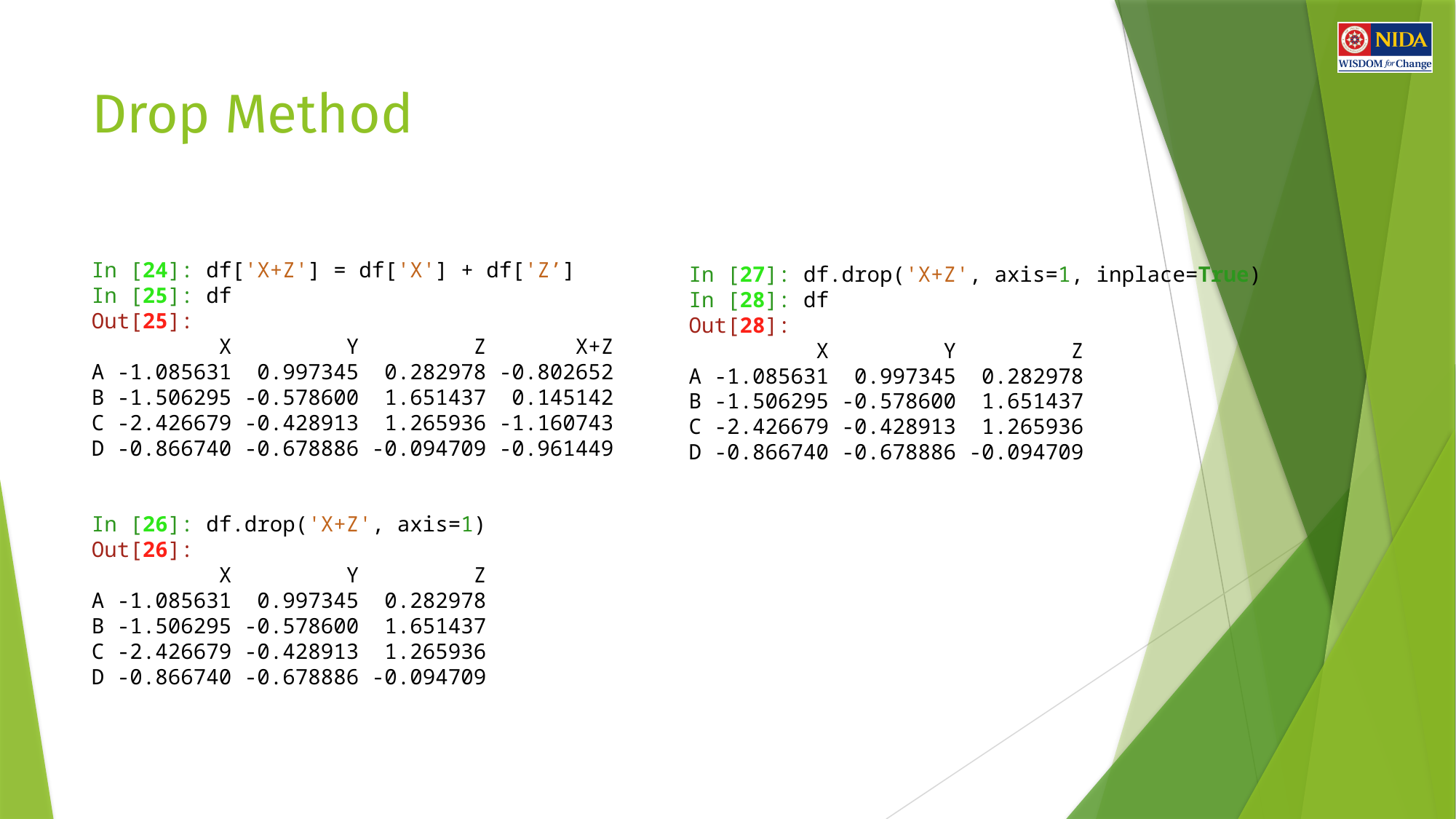

# Drop Method
In [24]: df['X+Z'] = df['X'] + df['Z’]
In [25]: df
Out[25]:
          X         Y         Z       X+Z
A -1.085631  0.997345  0.282978 -0.802652
B -1.506295 -0.578600  1.651437  0.145142
C -2.426679 -0.428913  1.265936 -1.160743
D -0.866740 -0.678886 -0.094709 -0.961449
In [27]: df.drop('X+Z', axis=1, inplace=True)
In [28]: df
Out[28]:
          X         Y         Z
A -1.085631  0.997345  0.282978
B -1.506295 -0.578600  1.651437
C -2.426679 -0.428913  1.265936
D -0.866740 -0.678886 -0.094709
In [26]: df.drop('X+Z', axis=1)
Out[26]:
          X         Y         Z
A -1.085631  0.997345  0.282978
B -1.506295 -0.578600  1.651437
C -2.426679 -0.428913  1.265936
D -0.866740 -0.678886 -0.094709